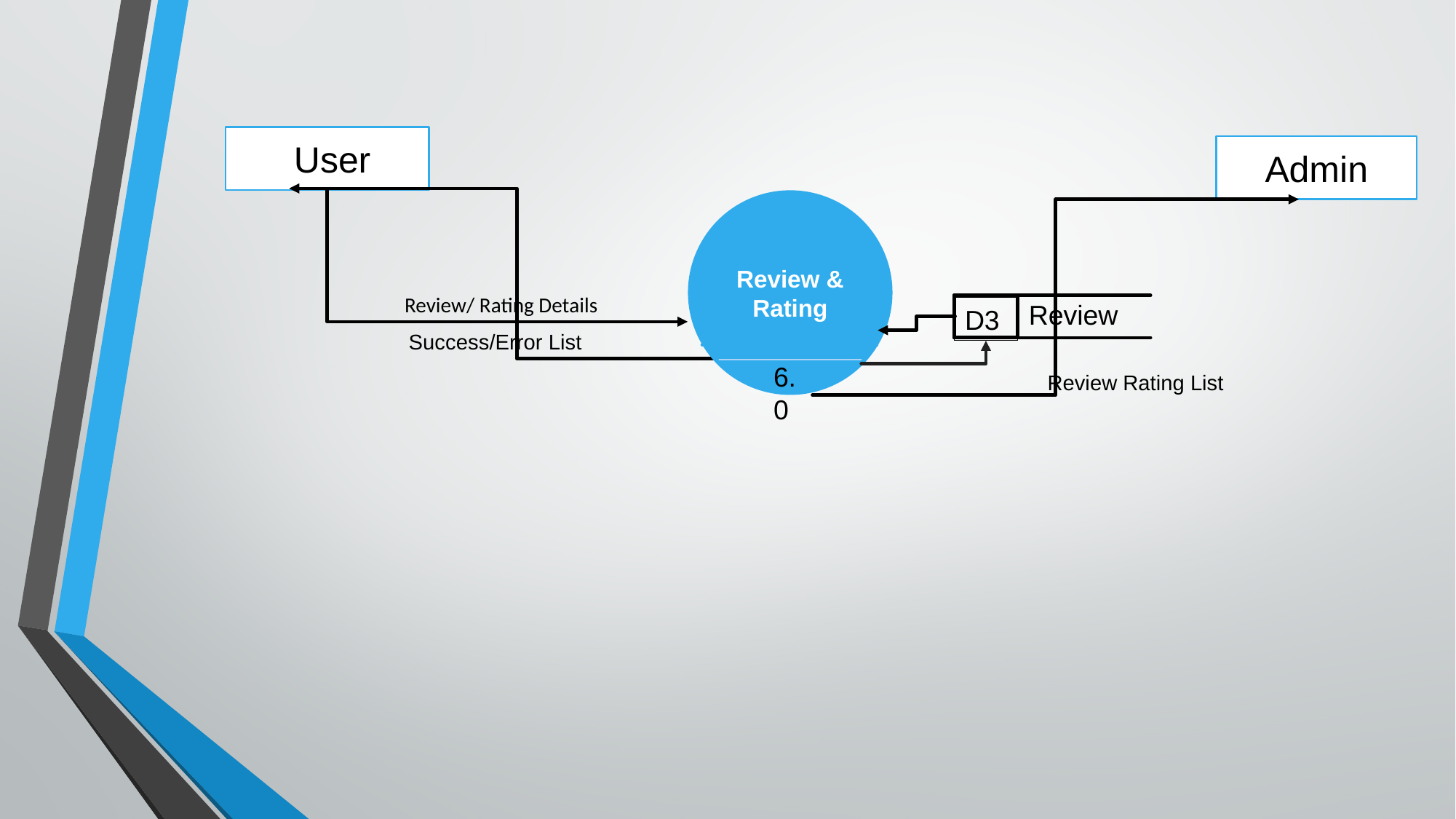

User
Admin
Review & Rating
Review/ Rating Details
Review

D3
Success/Error List
6.0
Review Rating List